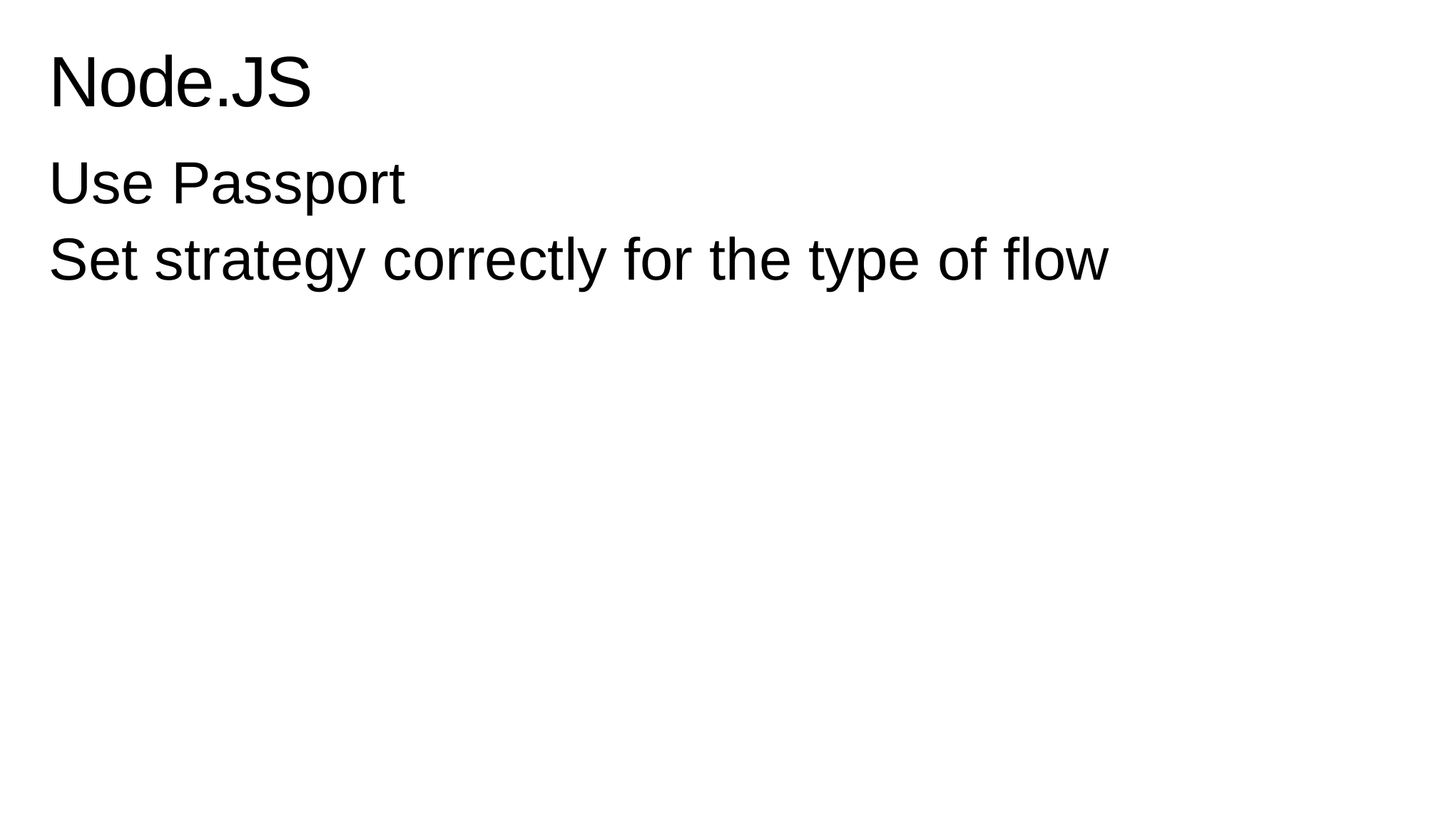

# Node.JS
Use Passport
Set strategy correctly for the type of flow